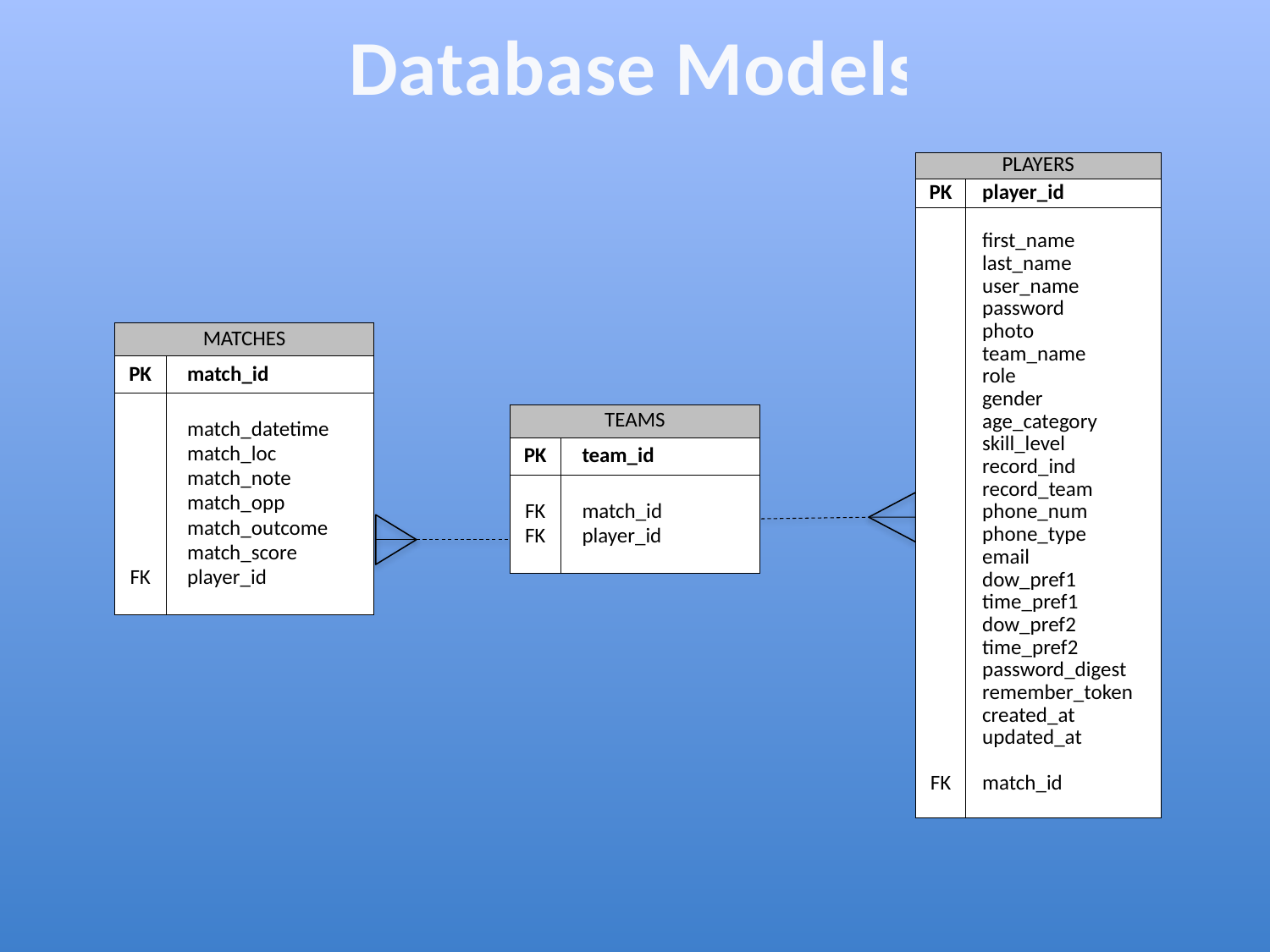

Database Models
| PLAYERS |  |
| --- | --- |
| PK | player\_id |
|  |  |
|  | first\_name |
|  | last\_name |
|  | user\_name |
|  | password |
|  | photo |
|  | team\_name |
|  | role |
|  | gender |
|  | age\_category |
|  | skill\_level |
|  | record\_ind |
|  | record\_team |
|  | phone\_num |
|  | phone\_type |
|  | email |
|  | dow\_pref1 |
|  | time\_pref1 |
|  | dow\_pref2 |
|  | time\_pref2 |
|  | password\_digest |
|  | remember\_token |
|  | created\_at |
|  | updated\_at |
|  |  |
| FK | match\_id |
|  |  |
| MATCHES |  |
| --- | --- |
| PK | match\_id |
|  |  |
|  | match\_datetime |
|  | match\_loc |
|  | match\_note |
|  | match\_opp |
|  | match\_outcome |
|  | match\_score |
| FK | player\_id |
|  |  |
| TEAMS |  |
| --- | --- |
| PK | team\_id |
|  |  |
| FK | match\_id |
| FK | player\_id |
|  |  |